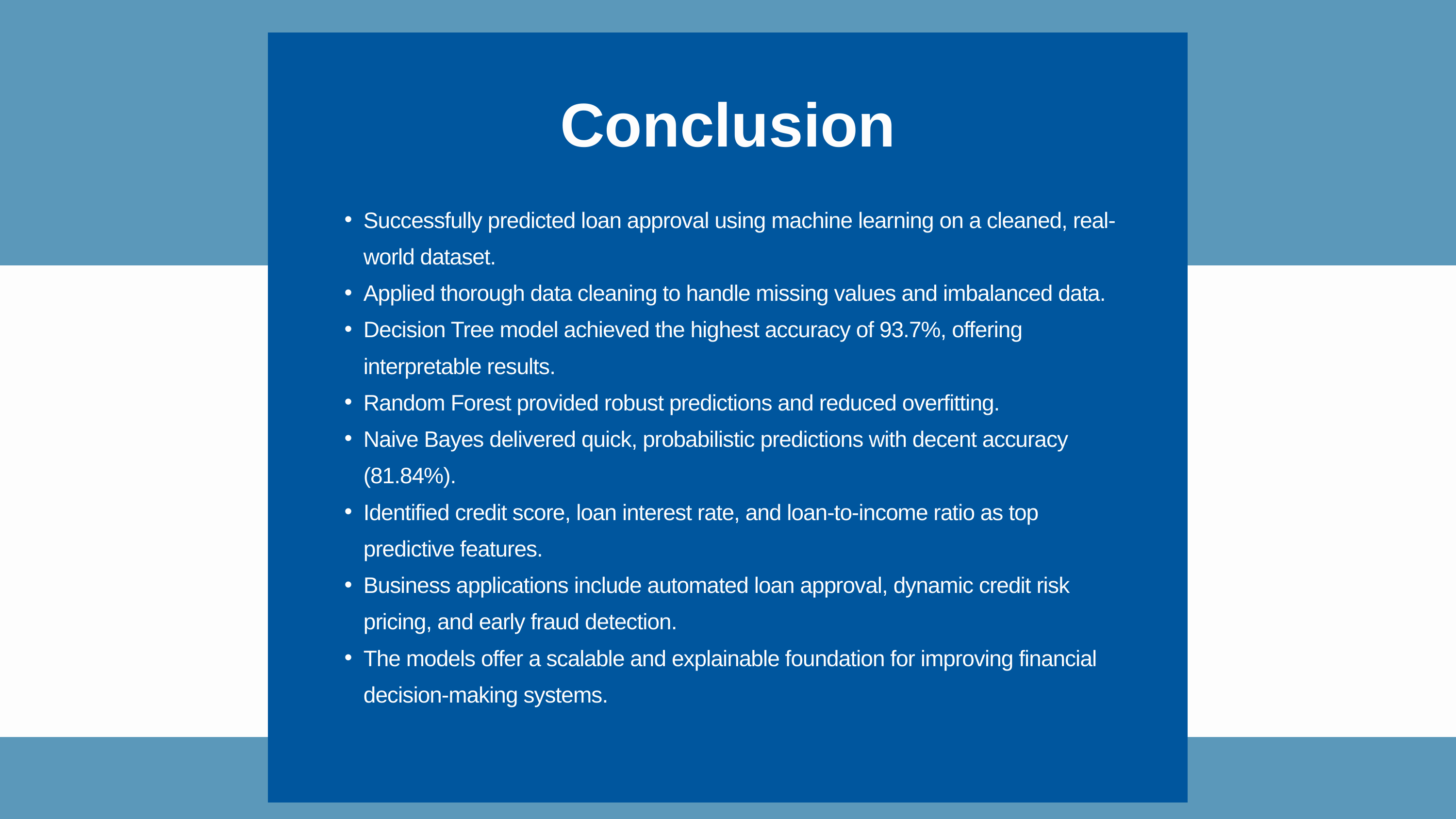

Conclusion
Successfully predicted loan approval using machine learning on a cleaned, real-world dataset.
Applied thorough data cleaning to handle missing values and imbalanced data.
Decision Tree model achieved the highest accuracy of 93.7%, offering interpretable results.
Random Forest provided robust predictions and reduced overfitting.
Naive Bayes delivered quick, probabilistic predictions with decent accuracy (81.84%).
Identified credit score, loan interest rate, and loan-to-income ratio as top predictive features.
Business applications include automated loan approval, dynamic credit risk pricing, and early fraud detection.
The models offer a scalable and explainable foundation for improving financial decision-making systems.